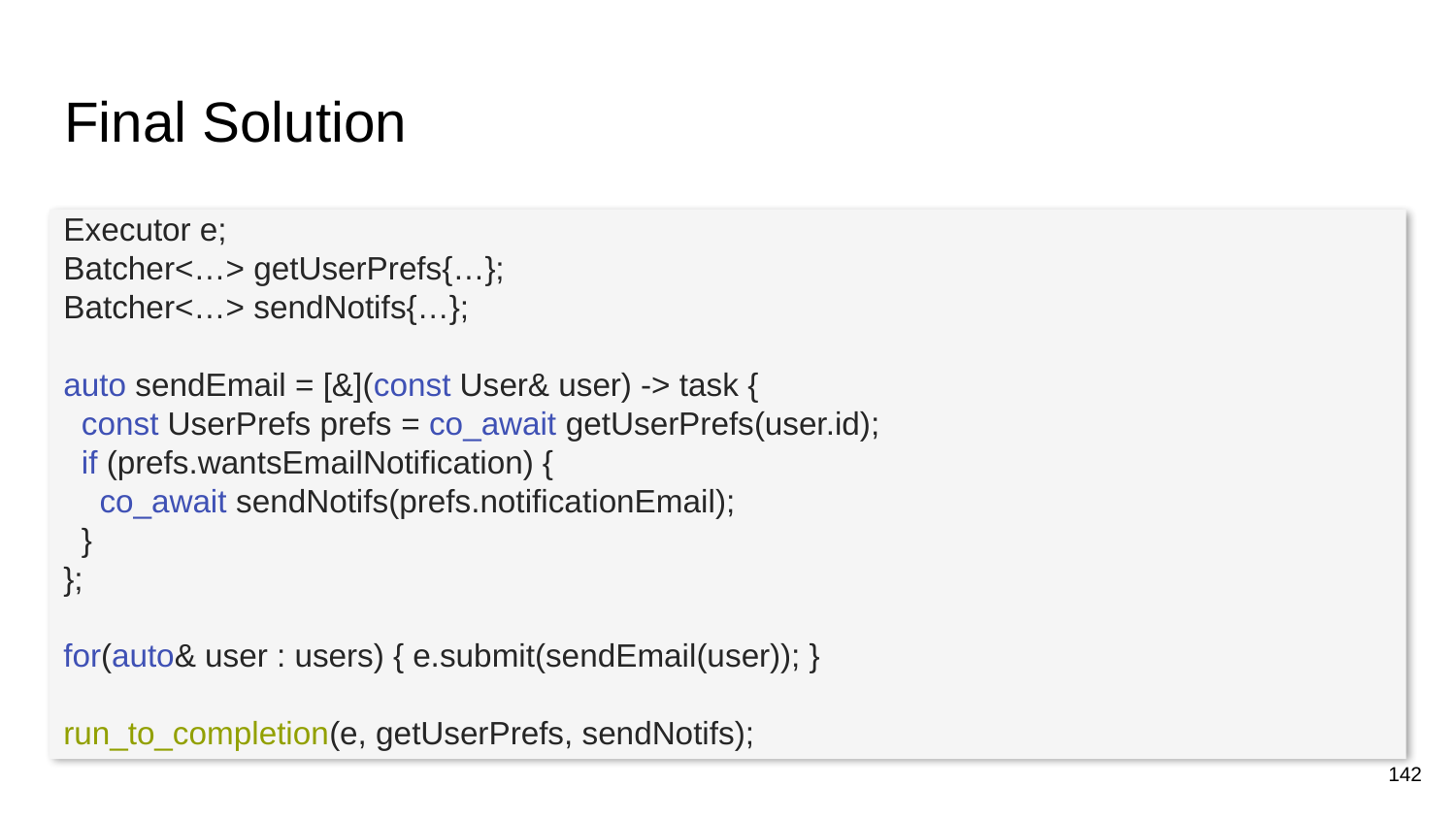

# Final Solution

Executor e;
Batcher<…> getUserPrefs{…};
Batcher<…> sendNotifs{…};

auto sendEmail = [&](const User& user) -> task {
  const UserPrefs prefs = co_await getUserPrefs(user.id);
  if (prefs.wantsEmailNotification) {
    co_await sendNotifs(prefs.notificationEmail);
  }
};

for(auto& user : users) { e.submit(sendEmail(user)); }

run_to_completion(e, getUserPrefs, sendNotifs);
142